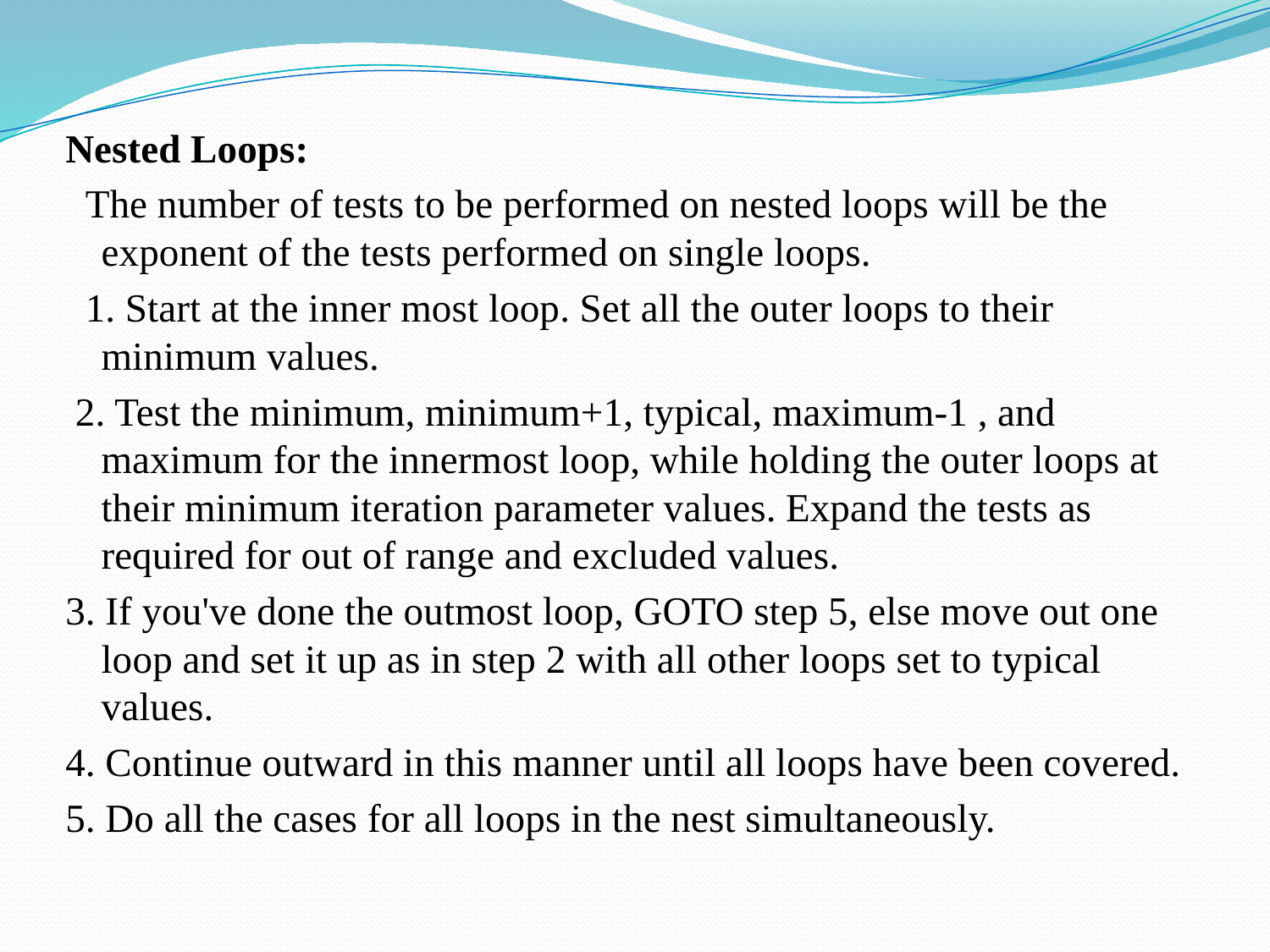

Nested Loops:
  The number of tests to be performed on nested loops will be the exponent of the tests performed on single loops.
  1. Start at the inner most loop. Set all the outer loops to their minimum values.
 2. Test the minimum, minimum+1, typical, maximum-1 , and maximum for the innermost loop, while holding the outer loops at their minimum iteration parameter values. Expand the tests as required for out of range and excluded values.
3. If you've done the outmost loop, GOTO step 5, else move out one loop and set it up as in step 2 with all other loops set to typical values.
4. Continue outward in this manner until all loops have been covered.
5. Do all the cases for all loops in the nest simultaneously.